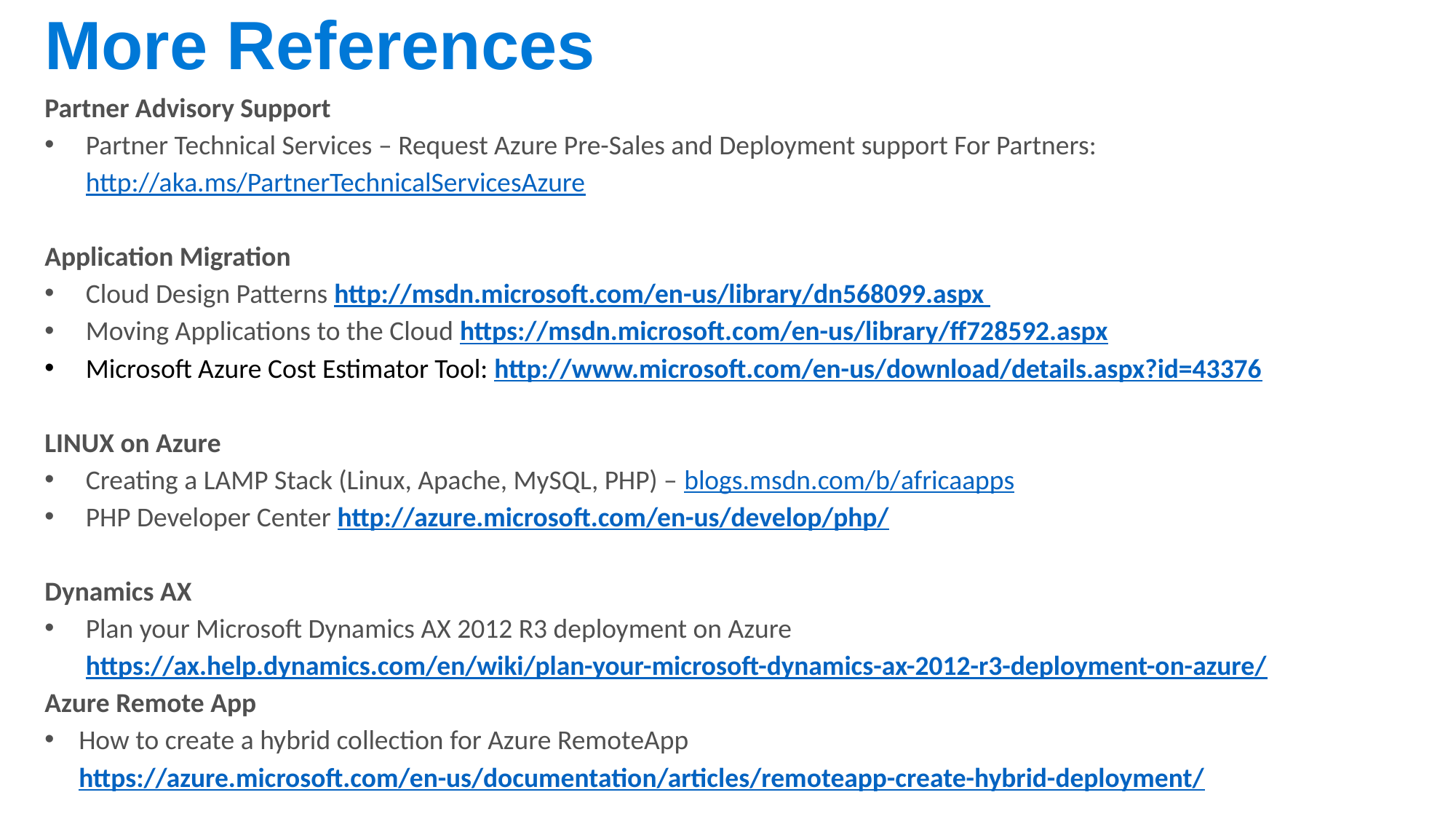

# More References
Partner Advisory Support
Partner Technical Services – Request Azure Pre-Sales and Deployment support For Partners:  http://aka.ms/PartnerTechnicalServicesAzure

Application Migration
Cloud Design Patterns http://msdn.microsoft.com/en-us/library/dn568099.aspx
Moving Applications to the Cloud https://msdn.microsoft.com/en-us/library/ff728592.aspx
Microsoft Azure Cost Estimator Tool: http://www.microsoft.com/en-us/download/details.aspx?id=43376

LINUX on Azure
Creating a LAMP Stack (Linux, Apache, MySQL, PHP) – blogs.msdn.com/b/africaapps
PHP Developer Center http://azure.microsoft.com/en-us/develop/php/
Dynamics AX
Plan your Microsoft Dynamics AX 2012 R3 deployment on Azure
https://ax.help.dynamics.com/en/wiki/plan-your-microsoft-dynamics-ax-2012-r3-deployment-on-azure/
Azure Remote App
How to create a hybrid collection for Azure RemoteApp https://azure.microsoft.com/en-us/documentation/articles/remoteapp-create-hybrid-deployment/